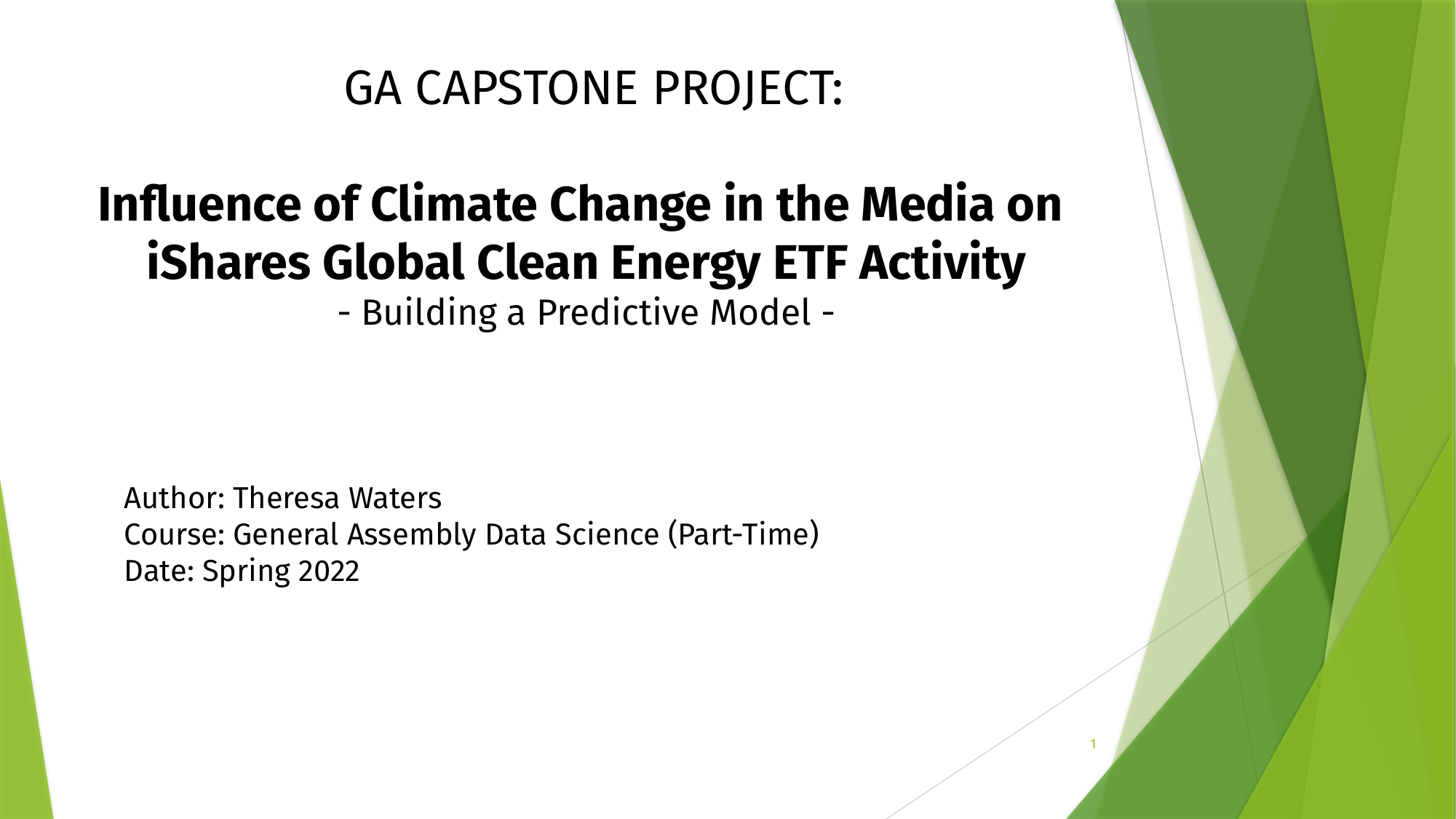

GA CAPSTONE PROJECT:

Influence of Climate Change in the Media on  iShares Global Clean Energy ETF Activity
- Building a Predictive Model -
Author: Theresa Waters
Course: General Assembly Data Science (Part-Time)
Date: Spring 2022
1